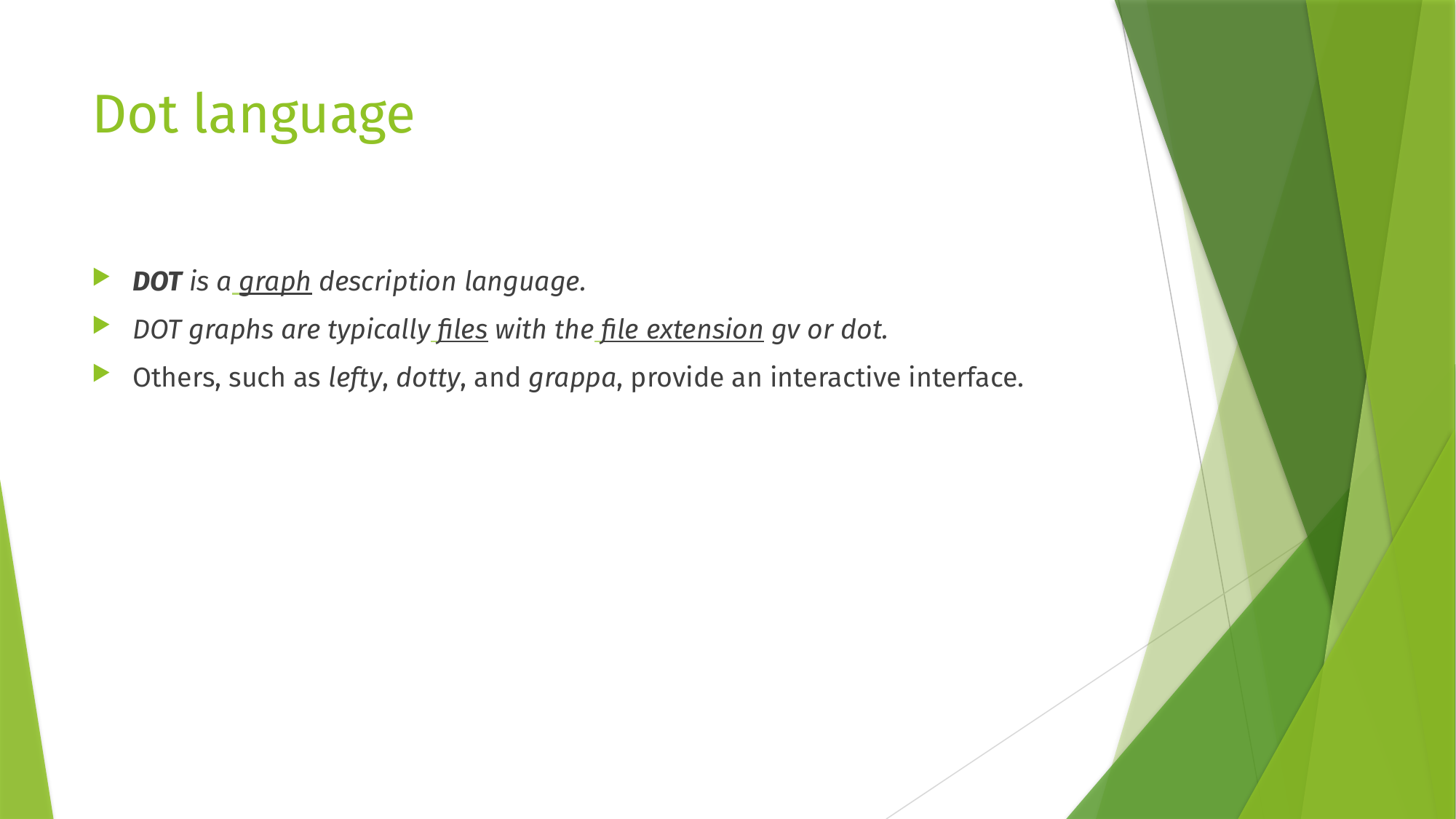

# Dot language
DOT is a graph description language.
DOT graphs are typically files with the file extension gv or dot.
Others, such as lefty, dotty, and grappa, provide an interactive interface.